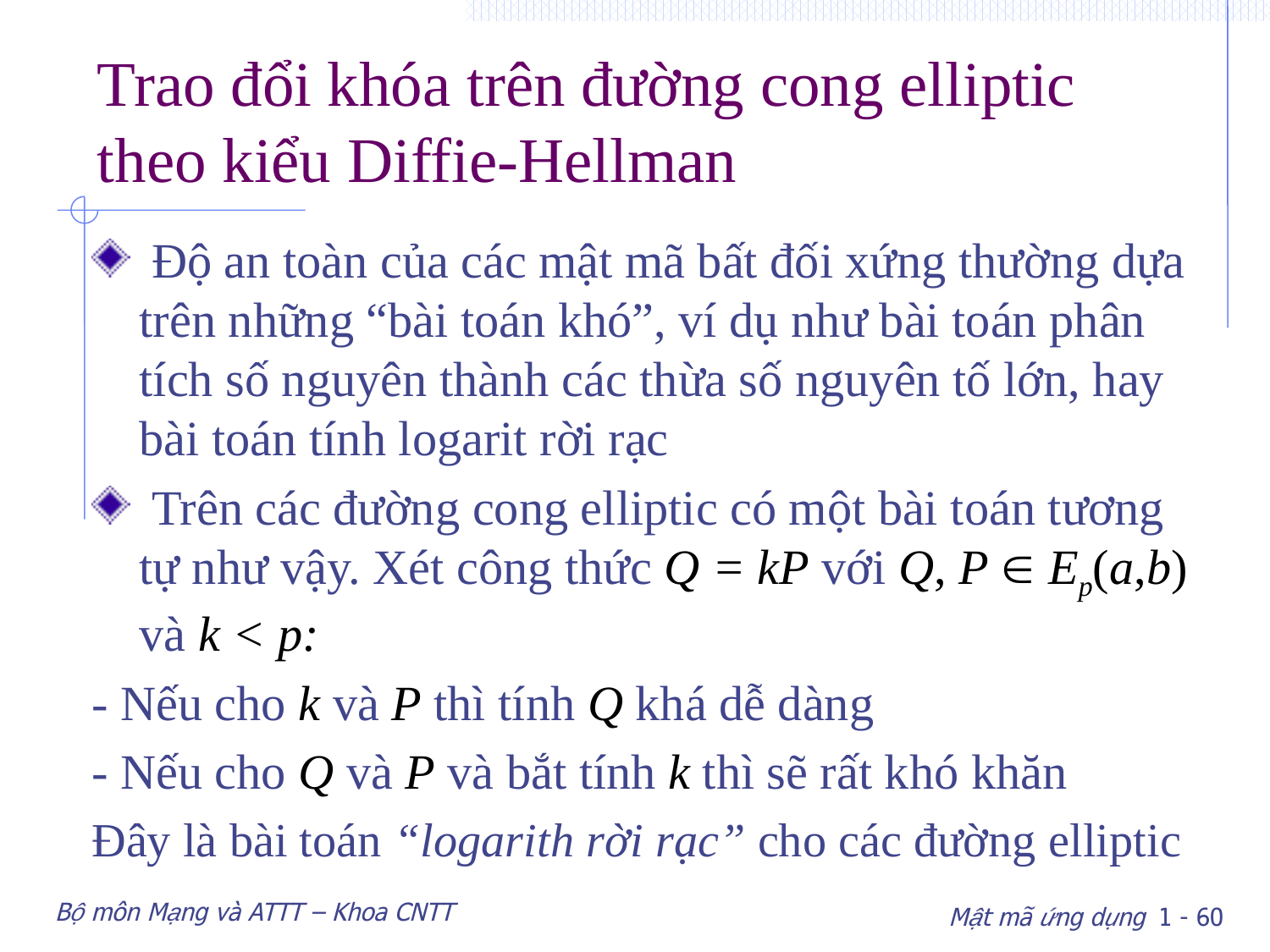

# Trao đổi khóa trên đường cong elliptic theo kiểu Diffie-Hellman
 Độ an toàn của các mật mã bất đối xứng thường dựa trên những “bài toán khó”, ví dụ như bài toán phân tích số nguyên thành các thừa số nguyên tố lớn, hay bài toán tính logarit rời rạc
 Trên các đường cong elliptic có một bài toán tương tự như vậy. Xét công thức Q = kP với Q, P ∈ Ep(a,b) và k < p:
- Nếu cho k và P thì tính Q khá dễ dàng
- Nếu cho Q và P và bắt tính k thì sẽ rất khó khăn
Đây là bài toán “logarith rời rạc” cho các đường elliptic
Bộ môn Mạng và ATTT – Khoa CNTT